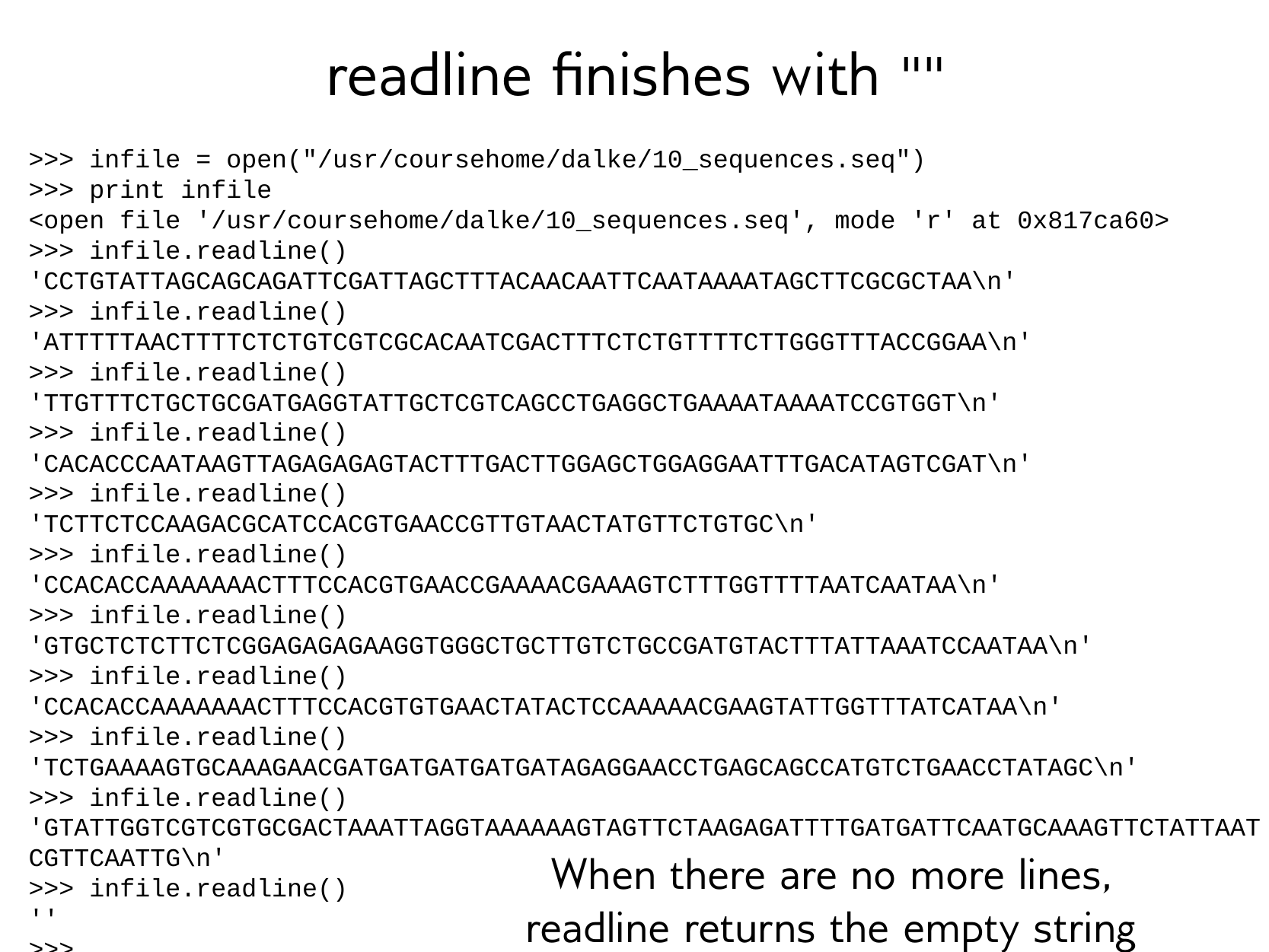

# readline finishes with ""
>>> infile = open("/usr/coursehome/dalke/10_sequences.seq")
>>> print infile
<open file '/usr/coursehome/dalke/10_sequences.seq', mode 'r' at 0x817ca60>
>>> infile.readline()
'CCTGTATTAGCAGCAGATTCGATTAGCTTTACAACAATTCAATAAAATAGCTTCGCGCTAA\n'
>>> infile.readline()
'ATTTTTAACTTTTCTCTGTCGTCGCACAATCGACTTTCTCTGTTTTCTTGGGTTTACCGGAA\n'
>>> infile.readline()
'TTGTTTCTGCTGCGATGAGGTATTGCTCGTCAGCCTGAGGCTGAAAATAAAATCCGTGGT\n'
>>> infile.readline()
'CACACCCAATAAGTTAGAGAGAGTACTTTGACTTGGAGCTGGAGGAATTTGACATAGTCGAT\n'
>>> infile.readline()
'TCTTCTCCAAGACGCATCCACGTGAACCGTTGTAACTATGTTCTGTGC\n'
>>> infile.readline()
'CCACACCAAAAAAACTTTCCACGTGAACCGAAAACGAAAGTCTTTGGTTTTAATCAATAA\n'
>>> infile.readline()
'GTGCTCTCTTCTCGGAGAGAGAAGGTGGGCTGCTTGTCTGCCGATGTACTTTATTAAATCCAATAA\n'
>>> infile.readline()
'CCACACCAAAAAAACTTTCCACGTGTGAACTATACTCCAAAAACGAAGTATTGGTTTATCATAA\n'
>>> infile.readline()
'TCTGAAAAGTGCAAAGAACGATGATGATGATGATAGAGGAACCTGAGCAGCCATGTCTGAACCTATAGC\n'
>>> infile.readline()
'GTATTGGTCGTCGTGCGACTAAATTAGGTAAAAAAGTAGTTCTAAGAGATTTTGATGATTCAATGCAAAGTTCTATTAATCGTTCAATTG\n'
>>> infile.readline()
''
>>>
When there are no more lines,
readline returns the empty string